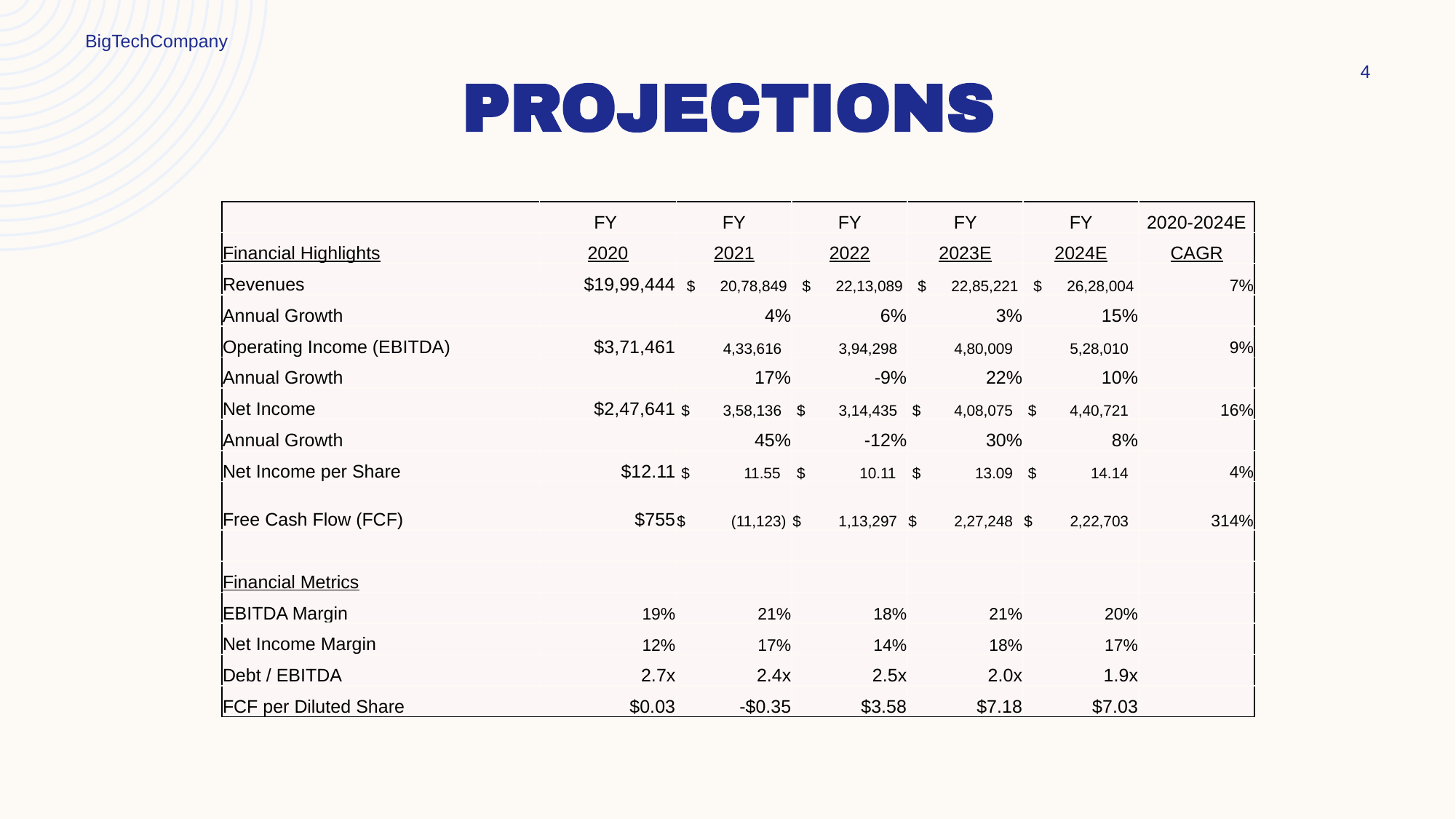

BigTechCompany
4
# PROJECTIONS
|  | FY | FY | FY | FY | FY | 2020-2024E |
| --- | --- | --- | --- | --- | --- | --- |
| Financial Highlights | 2020 | 2021 | 2022 | 2023E | 2024E | CAGR |
| Revenues | $19,99,444 | $ 20,78,849 | $ 22,13,089 | $ 22,85,221 | $ 26,28,004 | 7% |
| Annual Growth |  | 4% | 6% | 3% | 15% |  |
| Operating Income (EBITDA) | $3,71,461 | 4,33,616 | 3,94,298 | 4,80,009 | 5,28,010 | 9% |
| Annual Growth |  | 17% | -9% | 22% | 10% |  |
| Net Income | $2,47,641 | $ 3,58,136 | $ 3,14,435 | $ 4,08,075 | $ 4,40,721 | 16% |
| Annual Growth |  | 45% | -12% | 30% | 8% |  |
| Net Income per Share | $12.11 | $ 11.55 | $ 10.11 | $ 13.09 | $ 14.14 | 4% |
| Free Cash Flow (FCF) | $755 | $ (11,123) | $ 1,13,297 | $ 2,27,248 | $ 2,22,703 | 314% |
|  |  |  |  |  |  |  |
| Financial Metrics |  |  |  |  |  |  |
| EBITDA Margin | 19% | 21% | 18% | 21% | 20% |  |
| Net Income Margin | 12% | 17% | 14% | 18% | 17% |  |
| Debt / EBITDA | 2.7x | 2.4x | 2.5x | 2.0x | 1.9x |  |
| FCF per Diluted Share | $0.03 | -$0.35 | $3.58 | $7.18 | $7.03 |  |